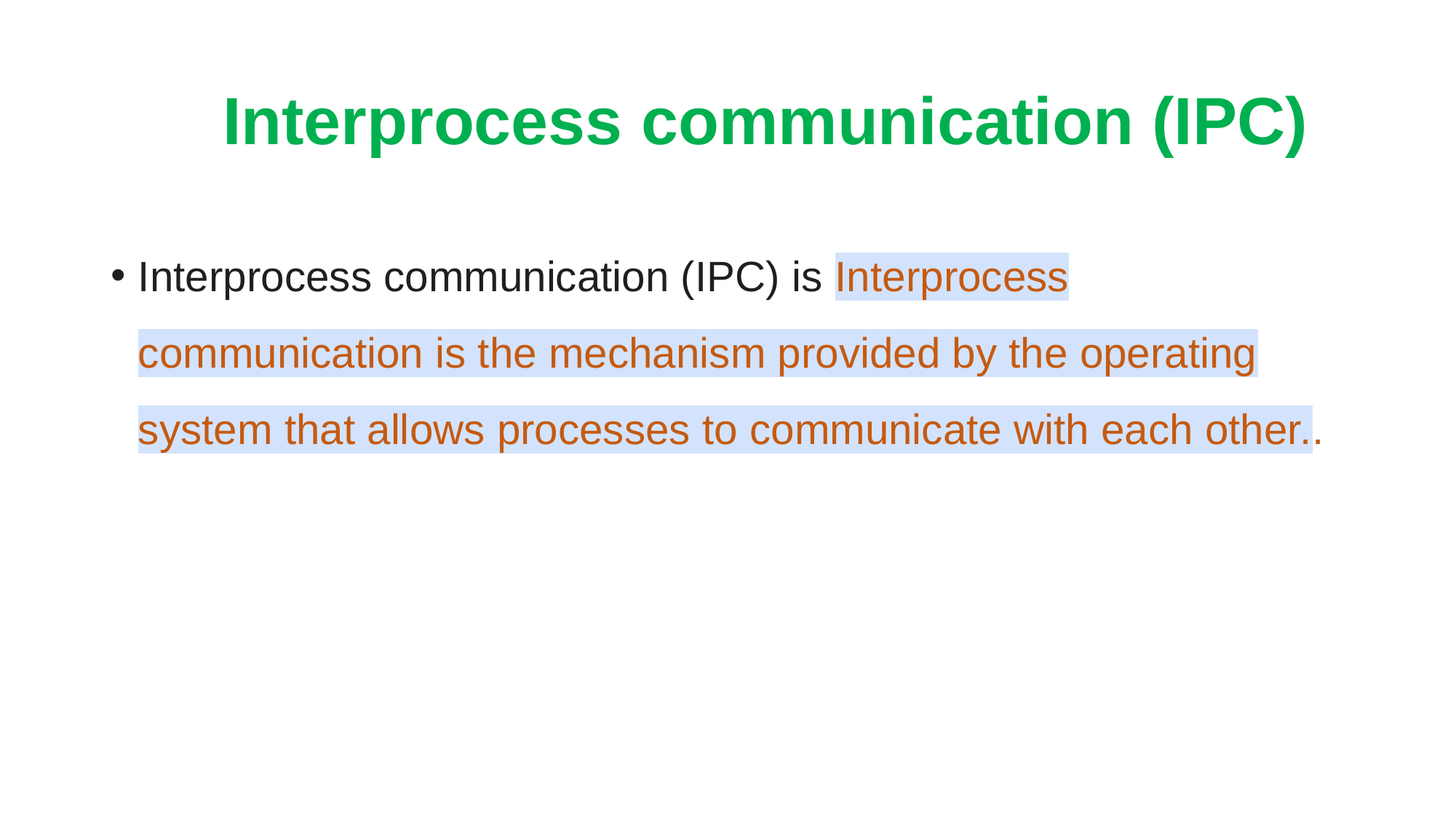

# Interprocess communication (IPC)
Interprocess communication (IPC) is Interprocess communication is the mechanism provided by the operating system that allows processes to communicate with each other..